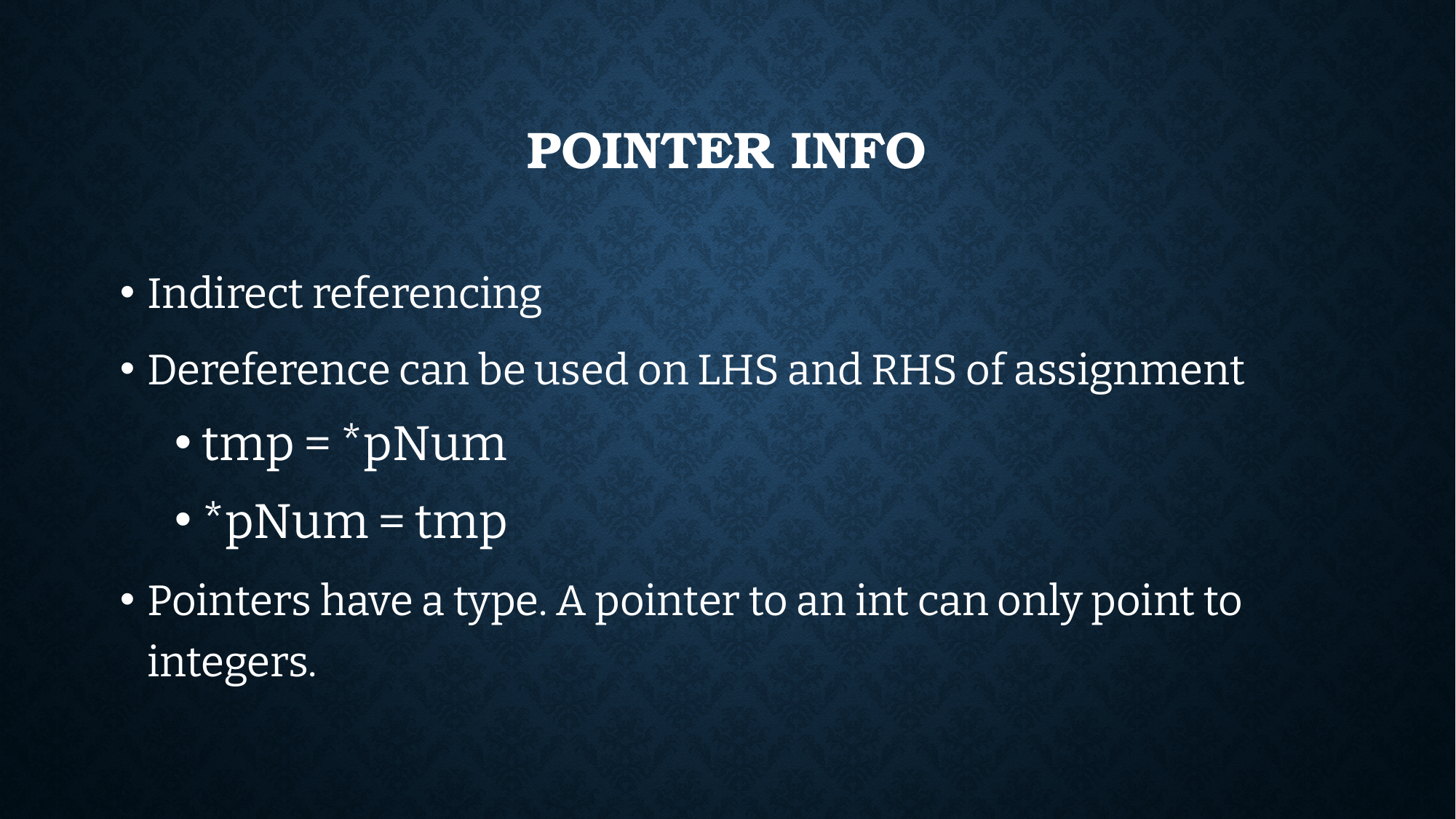

# Pointer info
Indirect referencing
Dereference can be used on LHS and RHS of assignment
tmp = *pNum
*pNum = tmp
Pointers have a type. A pointer to an int can only point to integers.